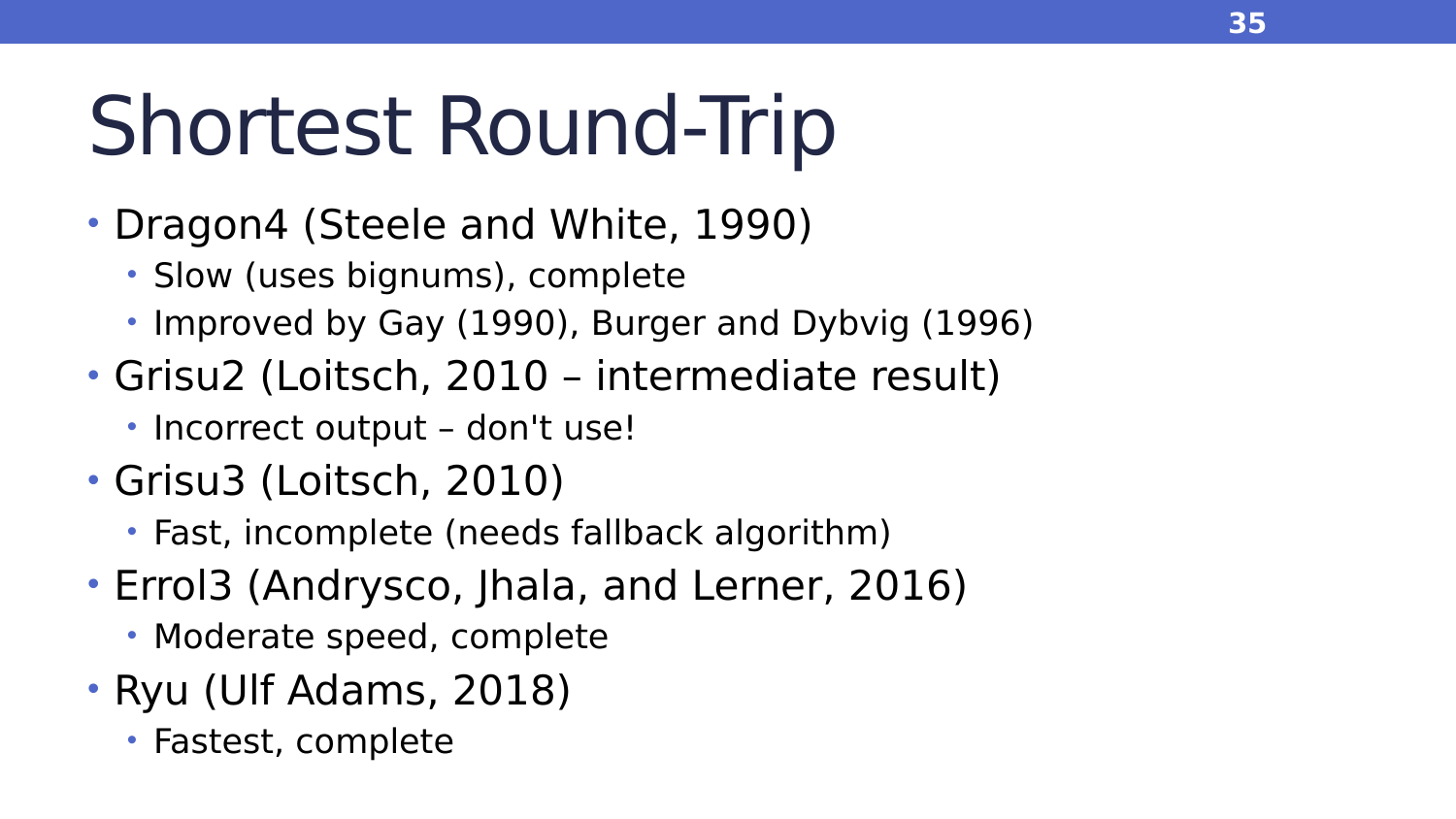

35
# Shortest Round-Trip
Dragon4 (Steele and White, 1990)
Slow (uses bignums), complete
Improved by Gay (1990), Burger and Dybvig (1996)
Grisu2 (Loitsch, 2010 – intermediate result)
Incorrect output – don't use!
Grisu3 (Loitsch, 2010)
Fast, incomplete (needs fallback algorithm)
Errol3 (Andrysco, Jhala, and Lerner, 2016)
Moderate speed, complete
Ryu (Ulf Adams, 2018)
Fastest, complete